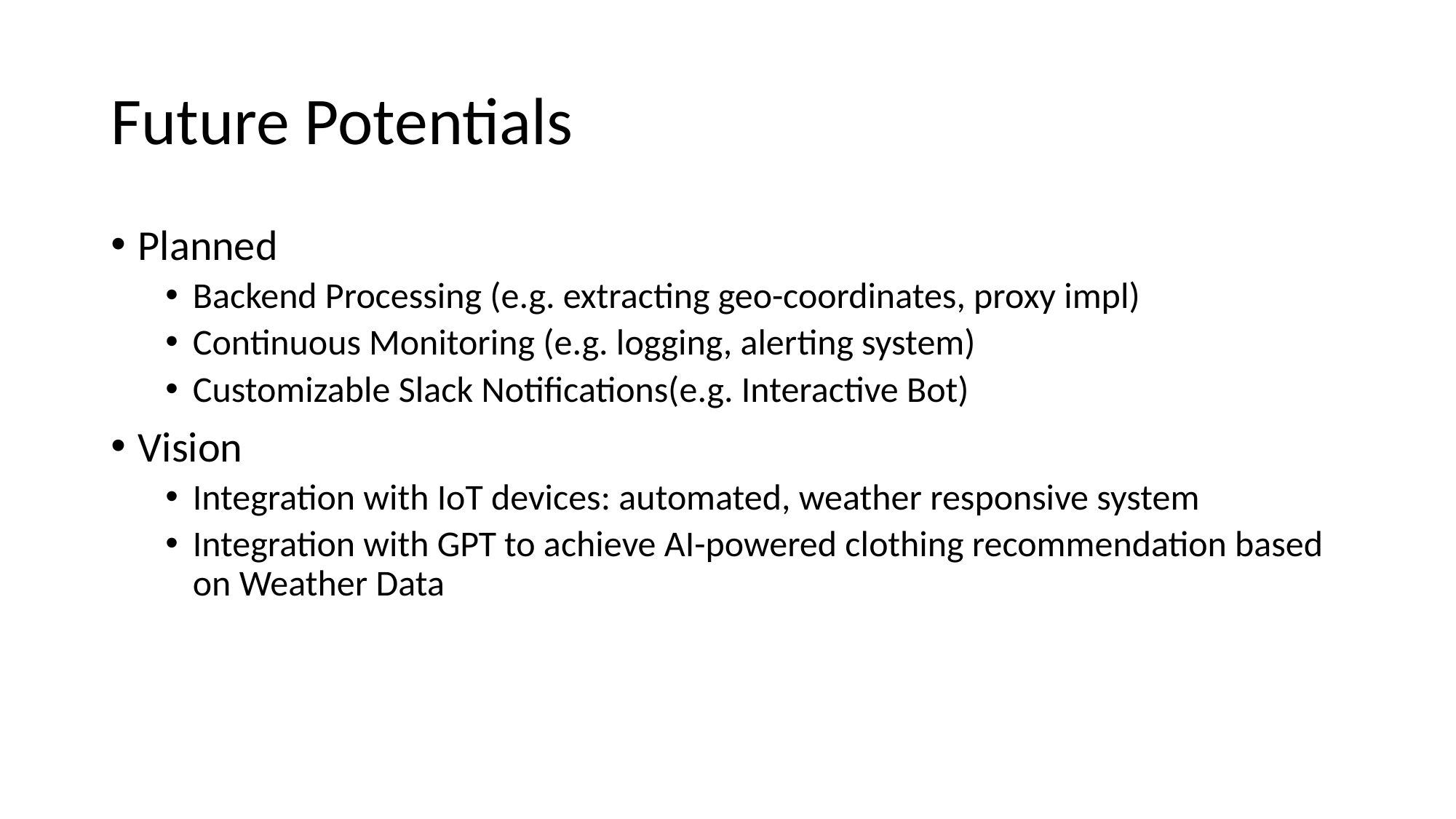

# Future Potentials
Planned
Backend Processing (e.g. extracting geo-coordinates, proxy impl)
Continuous Monitoring (e.g. logging, alerting system)
Customizable Slack Notifications(e.g. Interactive Bot)
Vision
Integration with IoT devices: automated, weather responsive system
Integration with GPT to achieve AI-powered clothing recommendation based on Weather Data